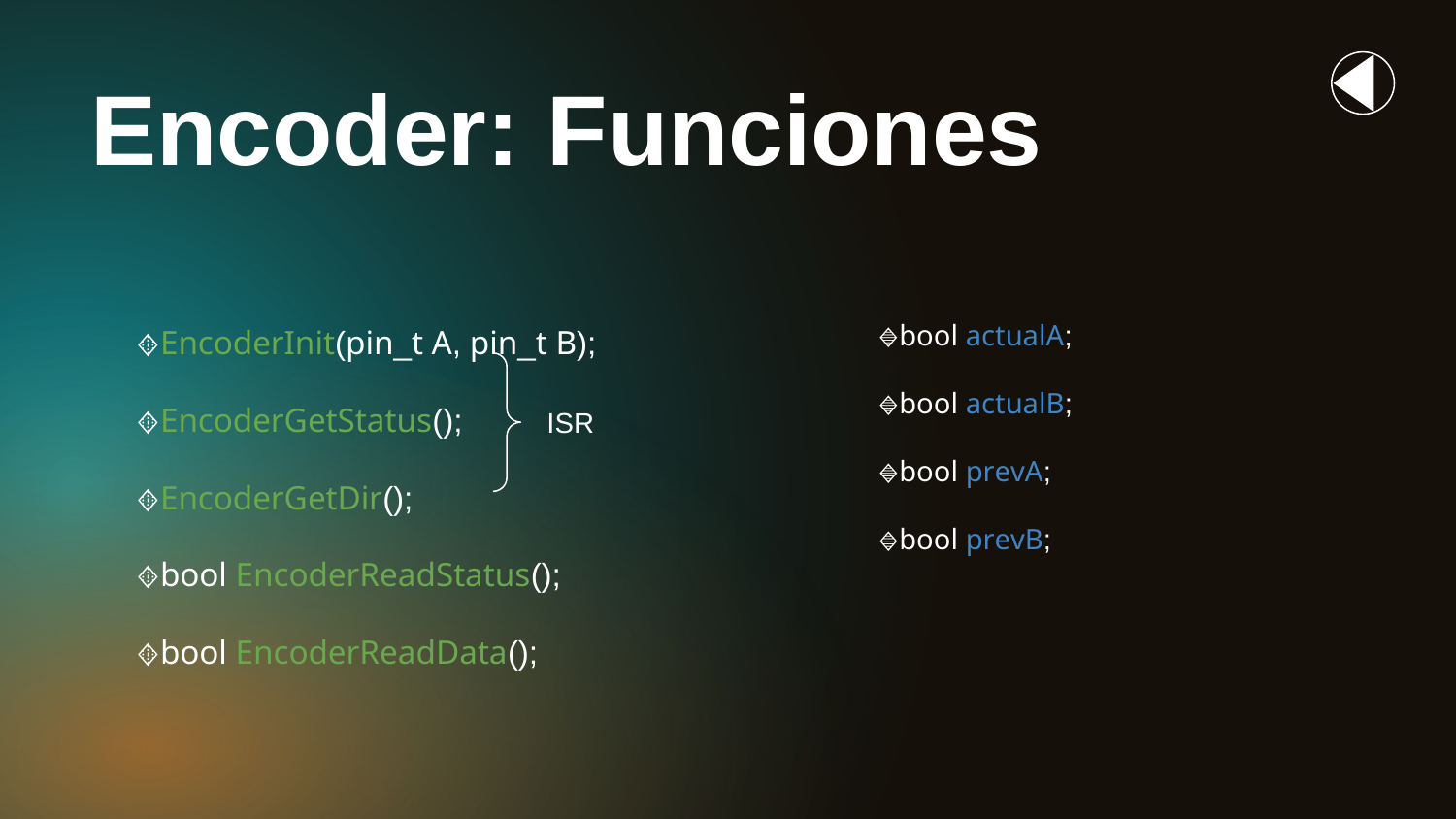

# Encoder: Funciones

🔸EncoderInit(pin_t A, pin_t B);
🔸EncoderGetStatus();
🔸EncoderGetDir();
🔸bool EncoderReadStatus();
🔸bool EncoderReadData();
🔹bool actualA;
🔹bool actualB;
🔹bool prevA;
🔹bool prevB;

ISR